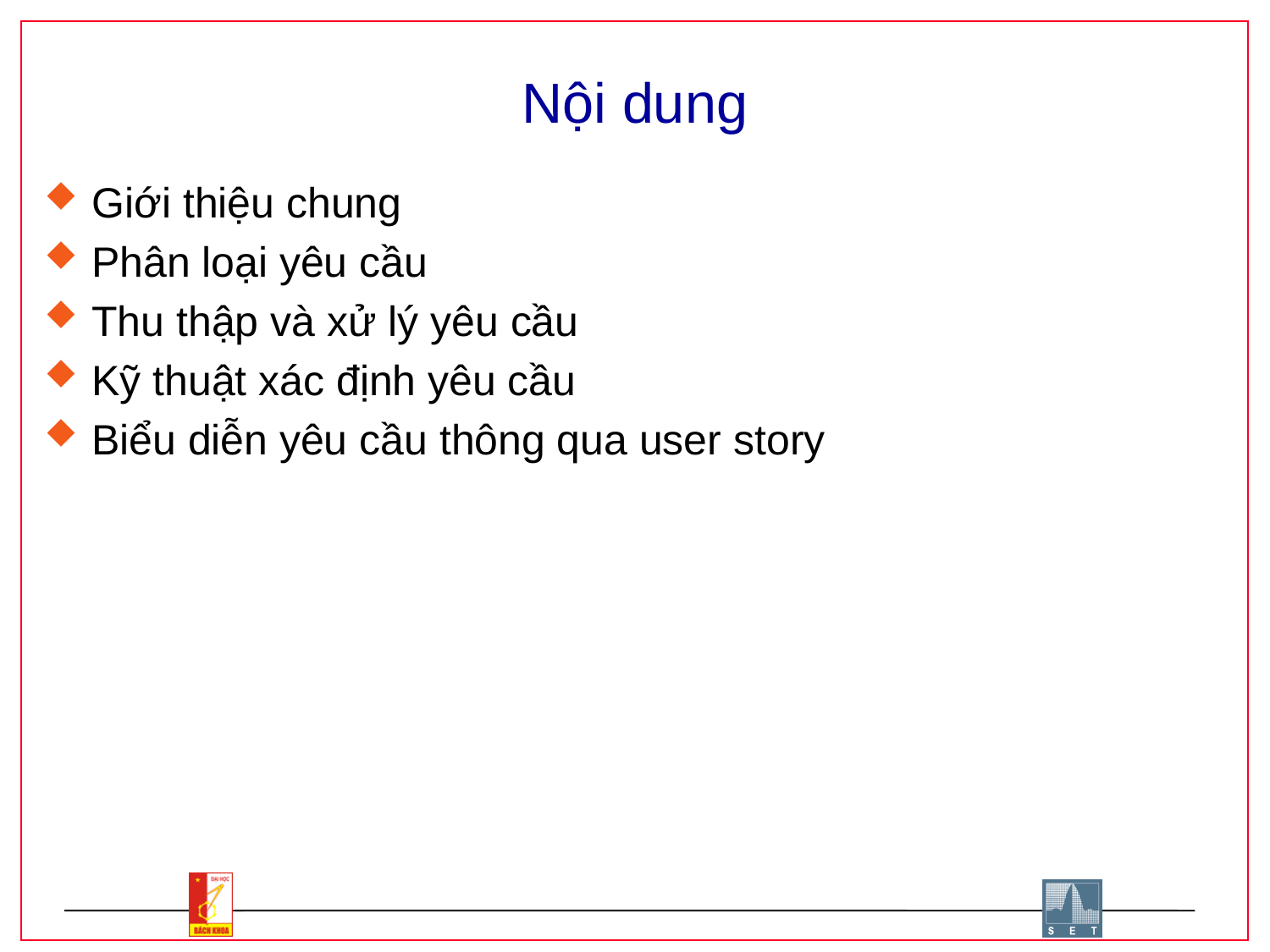

# Nội dung
Giới thiệu chung
Phân loại yêu cầu
Thu thập và xử lý yêu cầu
Kỹ thuật xác định yêu cầu
Biểu diễn yêu cầu thông qua user story